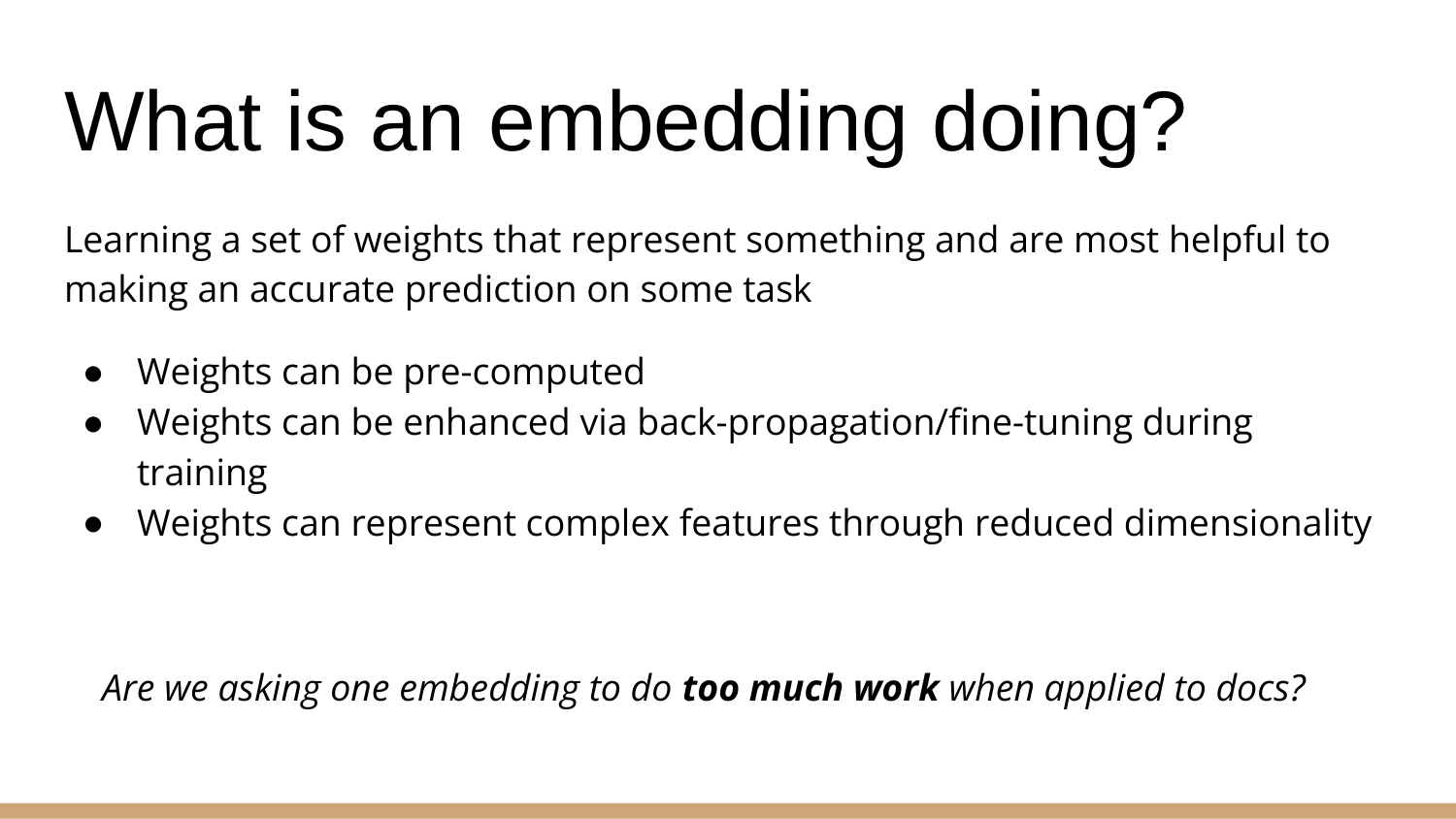

# What is an embedding doing?
Learning a set of weights that represent something and are most helpful to making an accurate prediction on some task
Weights can be pre-computed
Weights can be enhanced via back-propagation/fine-tuning during training
Weights can represent complex features through reduced dimensionality

    Are we asking one embedding to do too much work when applied to docs?